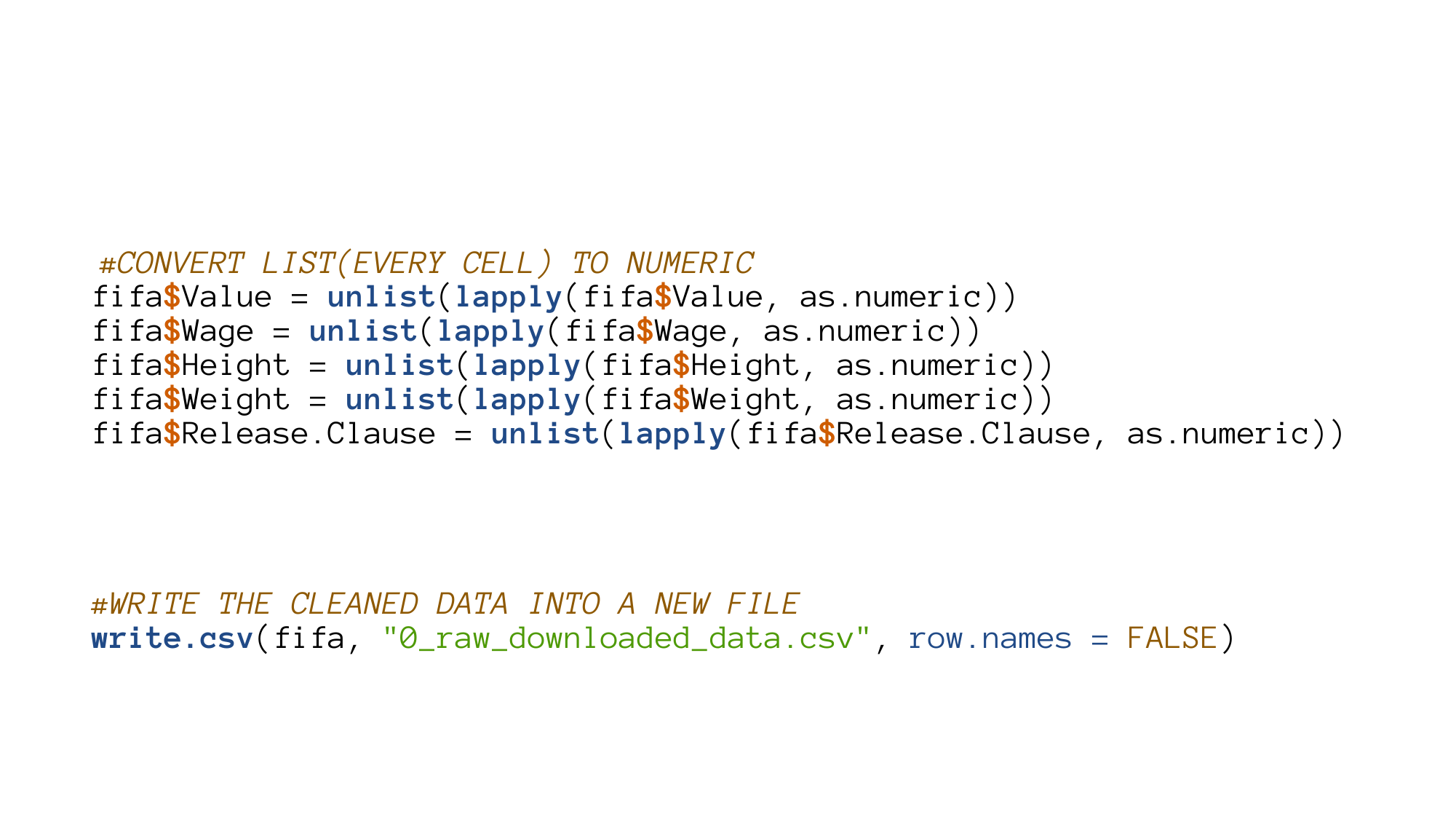

#CONVERT LIST(EVERY CELL) TO NUMERIC
fifa$Value = unlist(lapply(fifa$Value, as.numeric))
fifa$Wage = unlist(lapply(fifa$Wage, as.numeric))
fifa$Height = unlist(lapply(fifa$Height, as.numeric))
fifa$Weight = unlist(lapply(fifa$Weight, as.numeric))
fifa$Release.Clause = unlist(lapply(fifa$Release.Clause, as.numeric))
#WRITE THE CLEANED DATA INTO A NEW FILE
write.csv(fifa, "0_raw_downloaded_data.csv", row.names = FALSE)